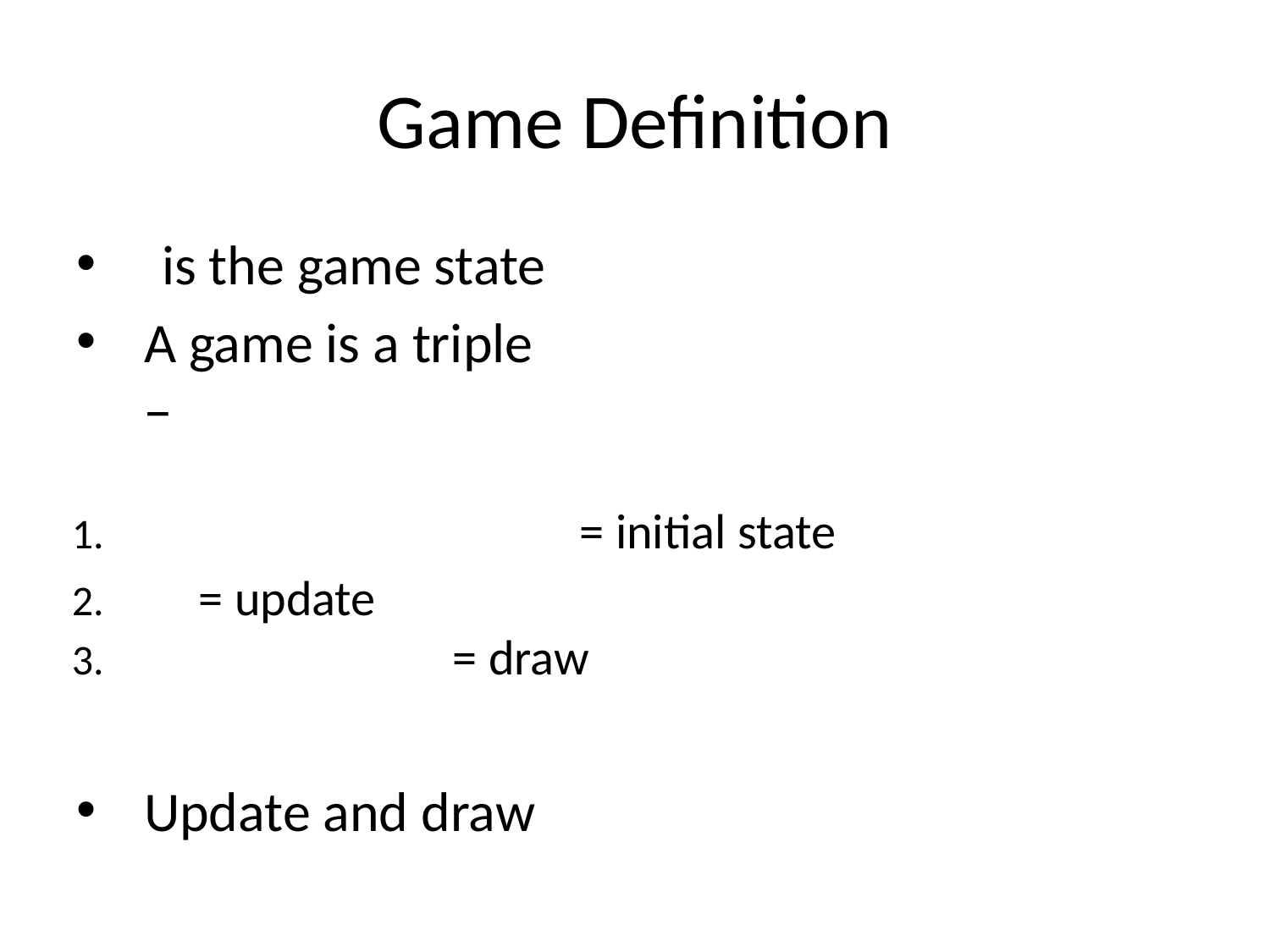

# Game Definition
 is the game state
A game is a triple

Update and draw
1.  				= initial state
2.  	= update
3. 			= draw